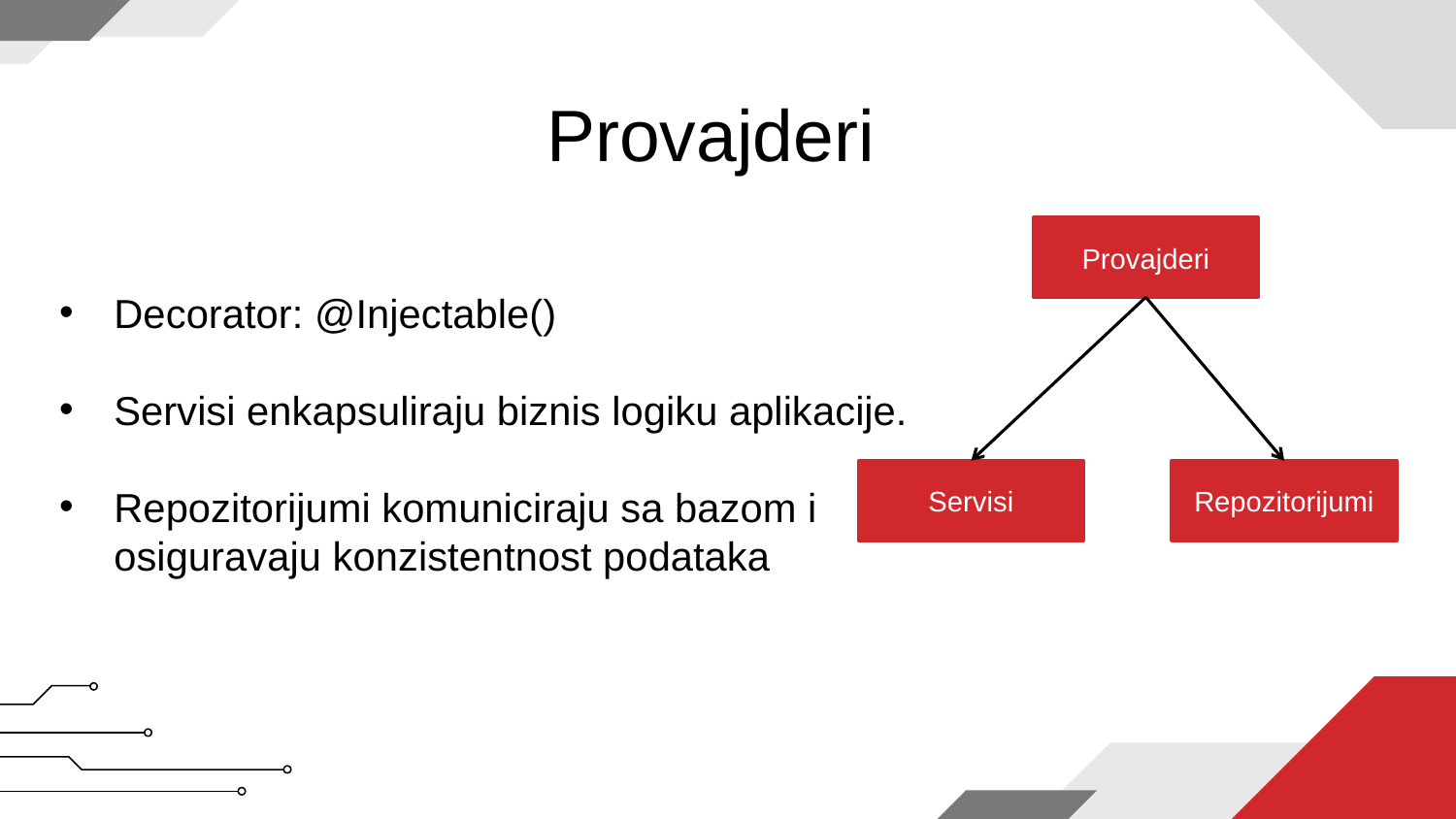

# Provajderi
Provajderi
Decorator: @Injectable()

Servisi enkapsuliraju biznis logiku aplikacije.

Repozitorijumi komuniciraju sa bazom i
osiguravaju konzistentnost podataka
Servisi
Repozitorijumi